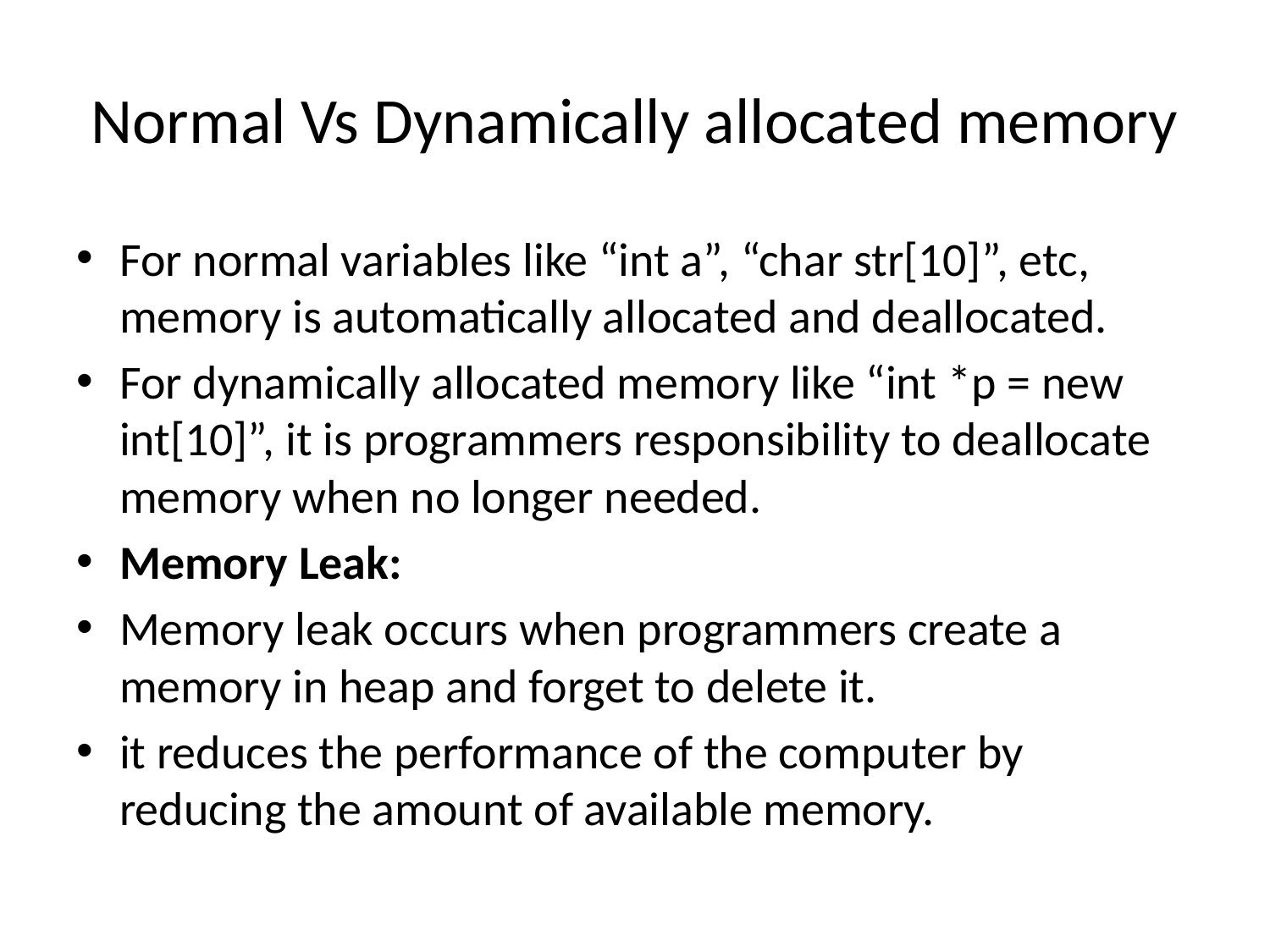

# Normal Vs Dynamically allocated memory
For normal variables like “int a”, “char str[10]”, etc, memory is automatically allocated and deallocated.
For dynamically allocated memory like “int *p = new int[10]”, it is programmers responsibility to deallocate memory when no longer needed.
Memory Leak:
Memory leak occurs when programmers create a memory in heap and forget to delete it.
it reduces the performance of the computer by reducing the amount of available memory.